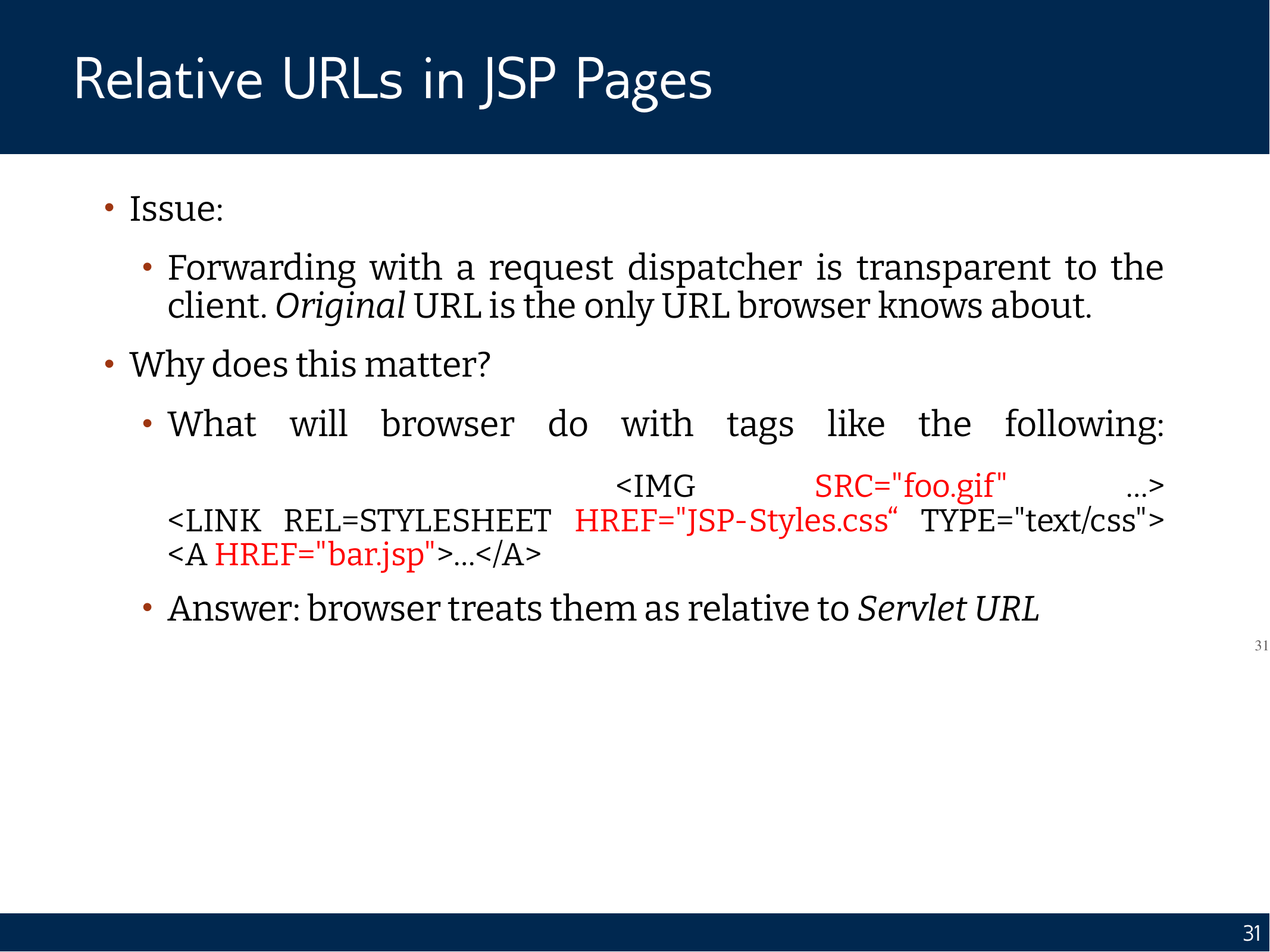

# Relative URLs in JSP Pages
Issue:
Forwarding with a request dispatcher is transparent to the client. Original URL is the only URL browser knows about.
Why does this matter?
What will browser do with tags like the following:
    <IMG SRC="foo.gif" …>
<LINK REL=STYLESHEET HREF="JSP-Styles.css“ TYPE="text/css">
<A HREF="bar.jsp">…</A>
Answer: browser treats them as relative to Servlet URL
31